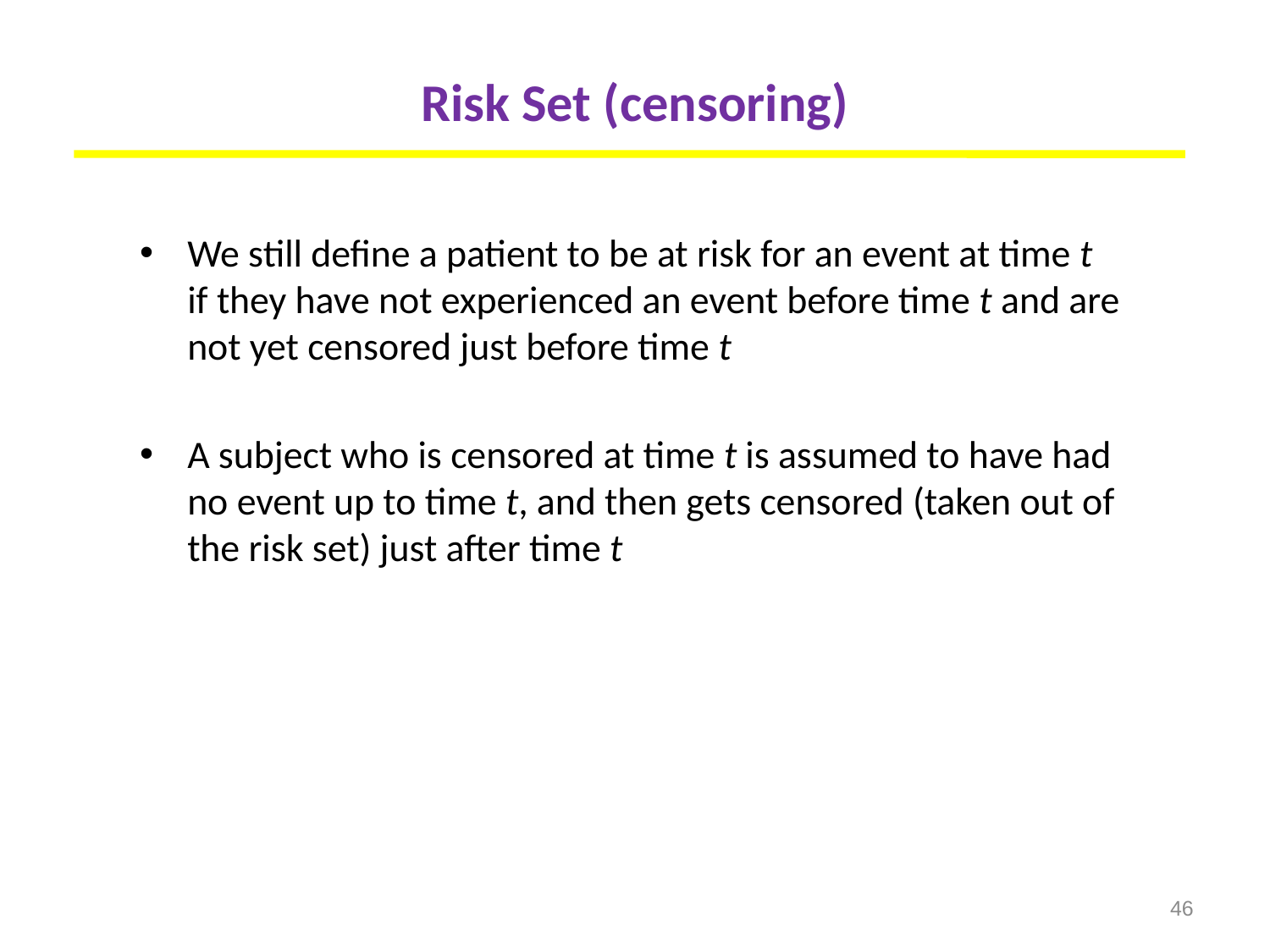

# Risk Set (censoring)

We still define a patient to be at risk for an event at time t if they have not experienced an event before time t and are not yet censored just before time t

A subject who is censored at time t is assumed to have had no event up to time t, and then gets censored (taken out of the risk set) just after time t

46